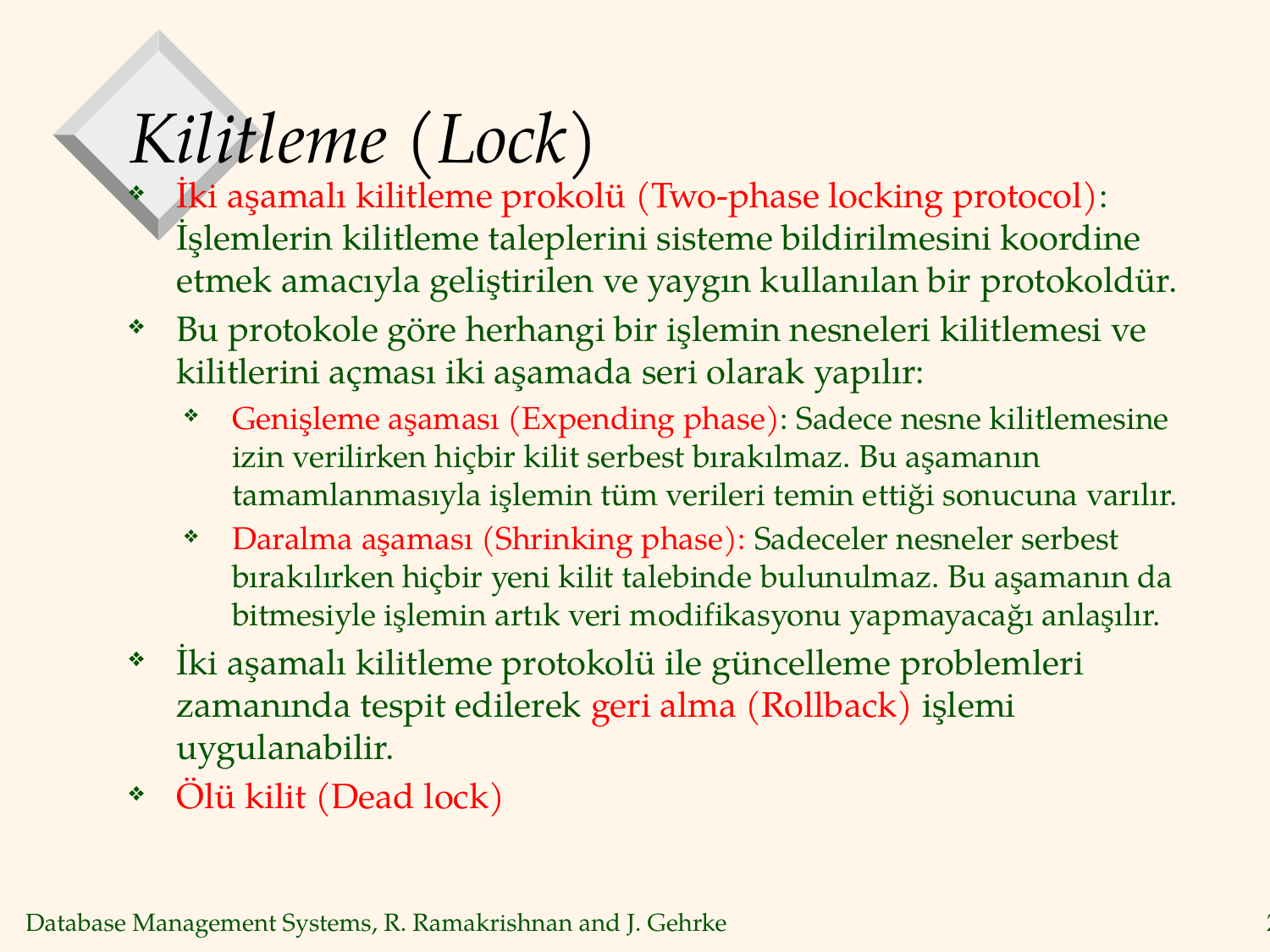

# Kilitleme (Lock)
İki aşamalı kilitleme prokolü (Two-phase locking protocol): İşlemlerin kilitleme taleplerini sisteme bildirilmesini koordine etmek amacıyla geliştirilen ve yaygın kullanılan bir protokoldür.
Bu protokole göre herhangi bir işlemin nesneleri kilitlemesi ve kilitlerini açması iki aşamada seri olarak yapılır:
Genişleme aşaması (Expending phase): Sadece nesne kilitlemesine izin verilirken hiçbir kilit serbest bırakılmaz. Bu aşamanın tamamlanmasıyla işlemin tüm verileri temin ettiği sonucuna varılır.
Daralma aşaması (Shrinking phase): Sadeceler nesneler serbest bırakılırken hiçbir yeni kilit talebinde bulunulmaz. Bu aşamanın da bitmesiyle işlemin artık veri modifikasyonu yapmayacağı anlaşılır.
İki aşamalı kilitleme protokolü ile güncelleme problemleri zamanında tespit edilerek geri alma (Rollback) işlemi uygulanabilir.
Ölü kilit (Dead lock)